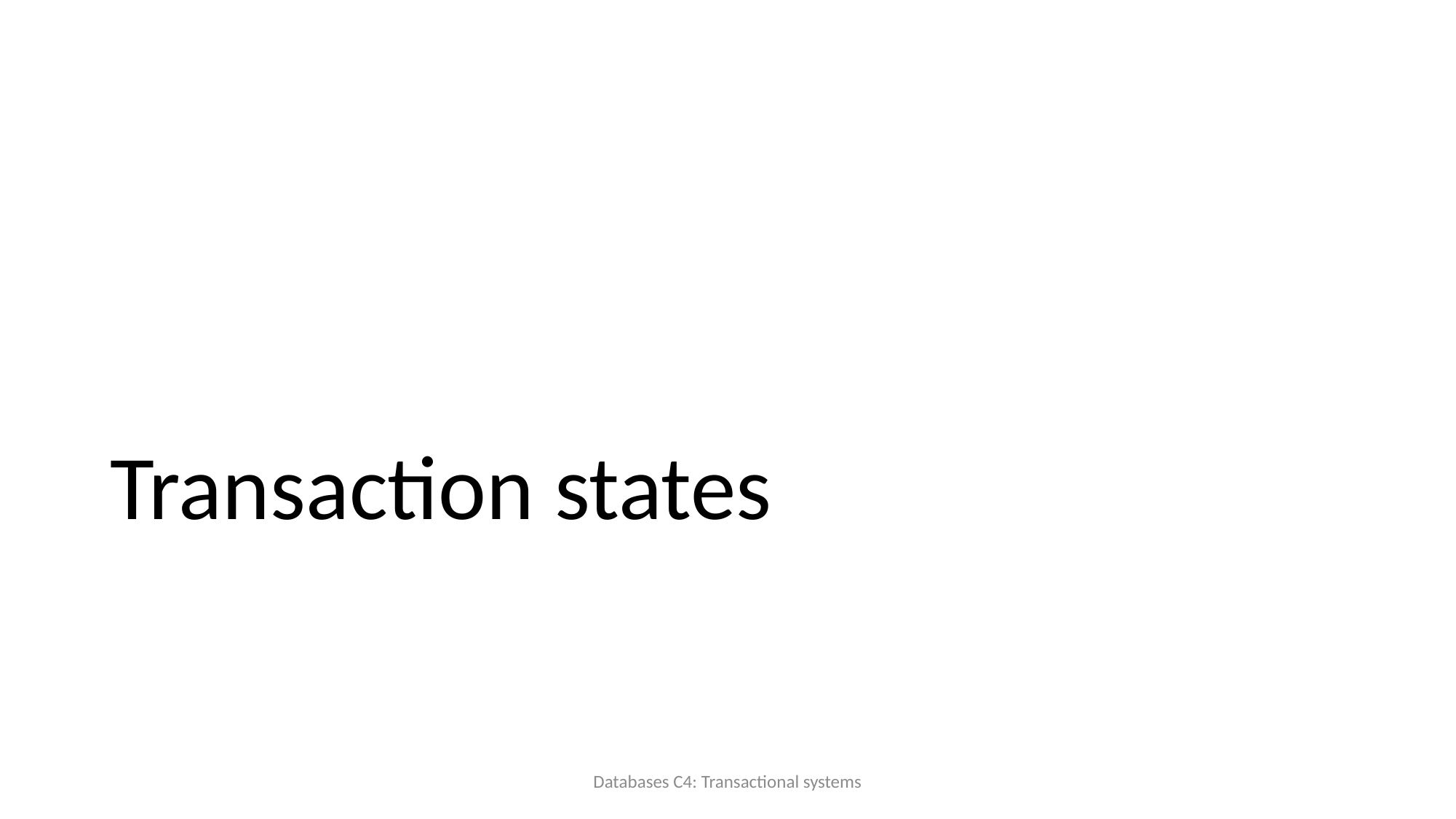

# Transaction states

Databases C4: Transactional systems